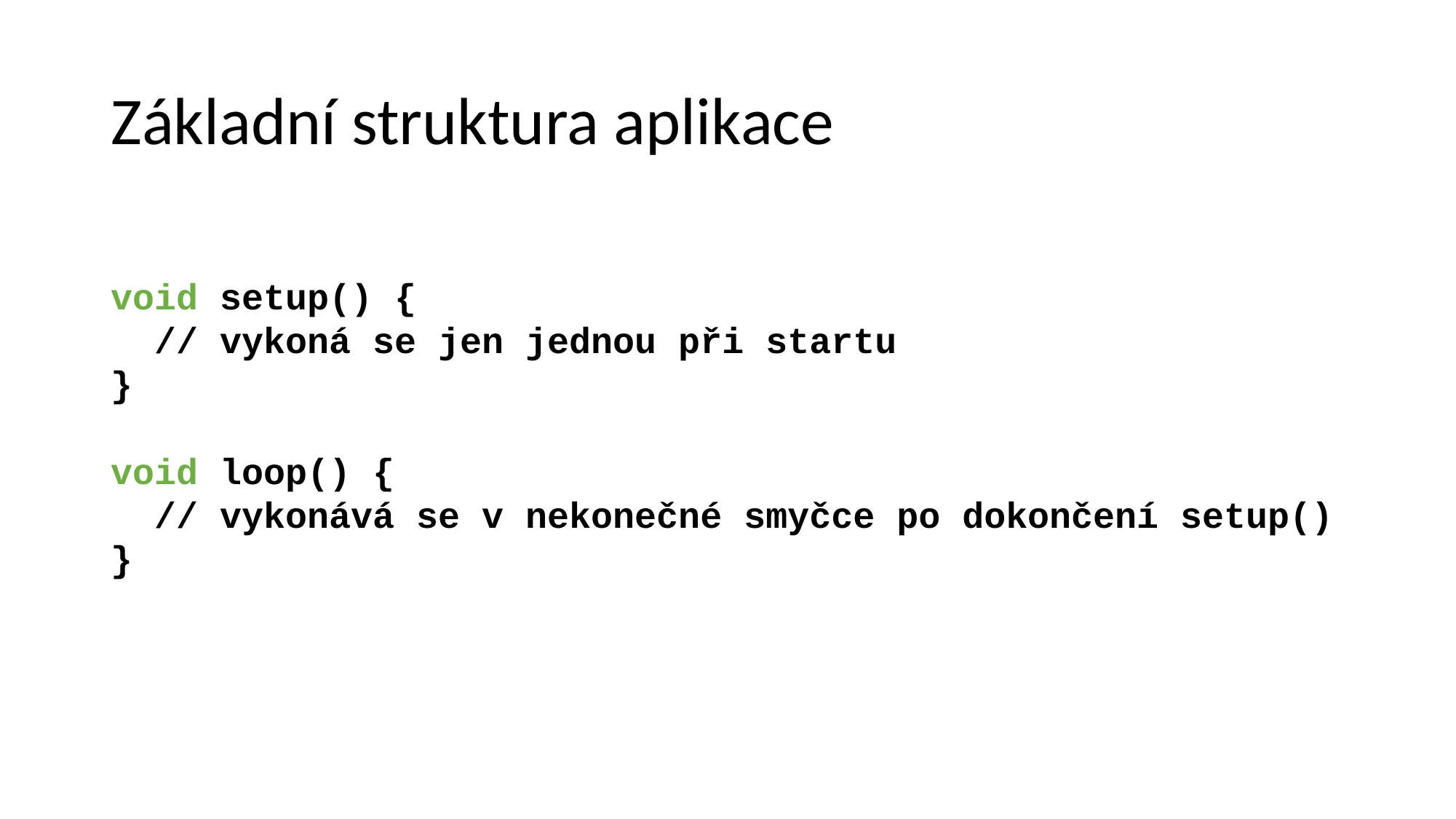

# Základní struktura aplikace
void setup() {
  // vykoná se jen jednou při startu
}

void loop() {
  // vykonává se v nekonečné smyčce po dokončení setup()
}